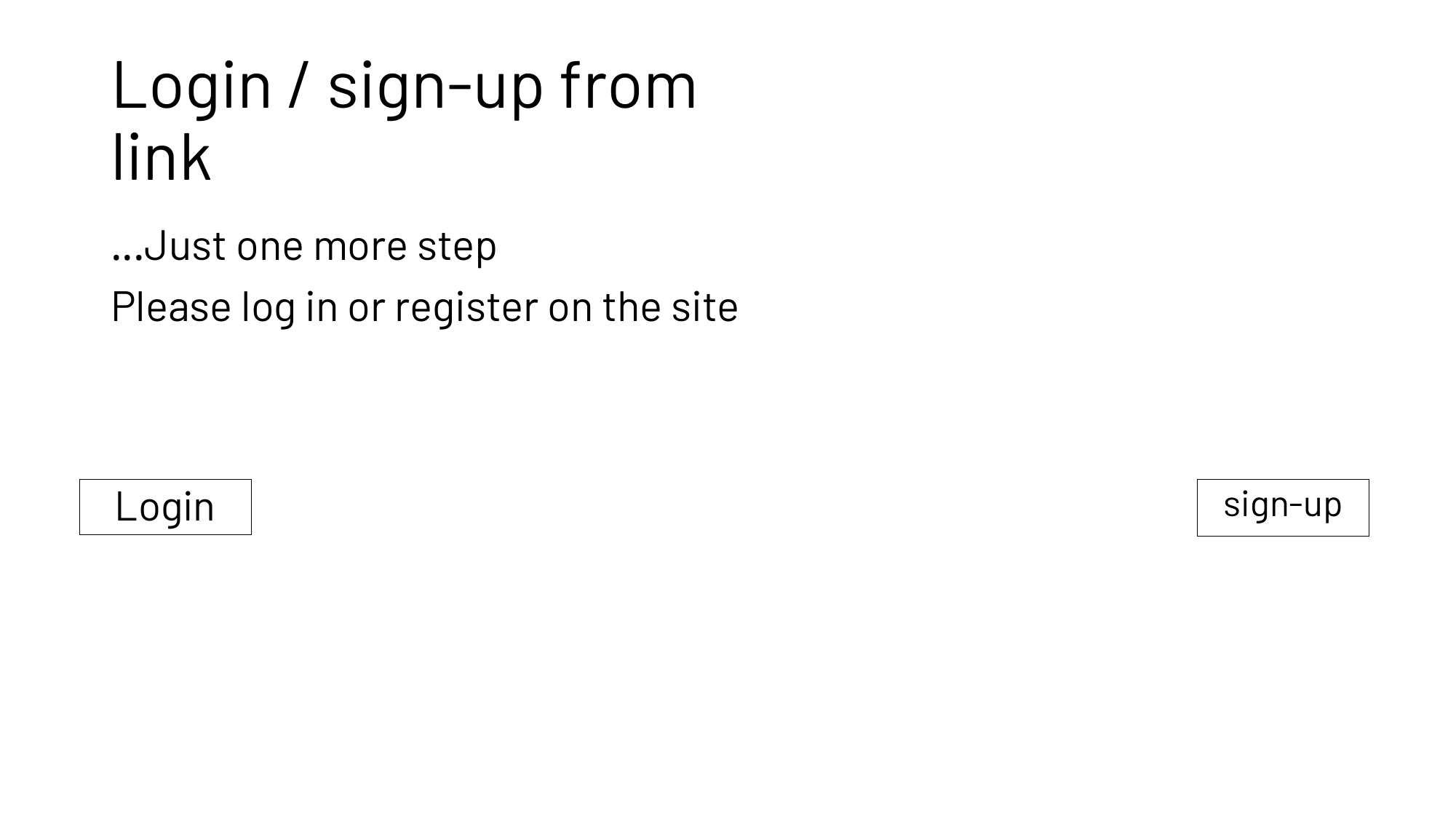

# Login / sign-up from link
Just one more step...
Please log in or register on the site
Login
sign-up